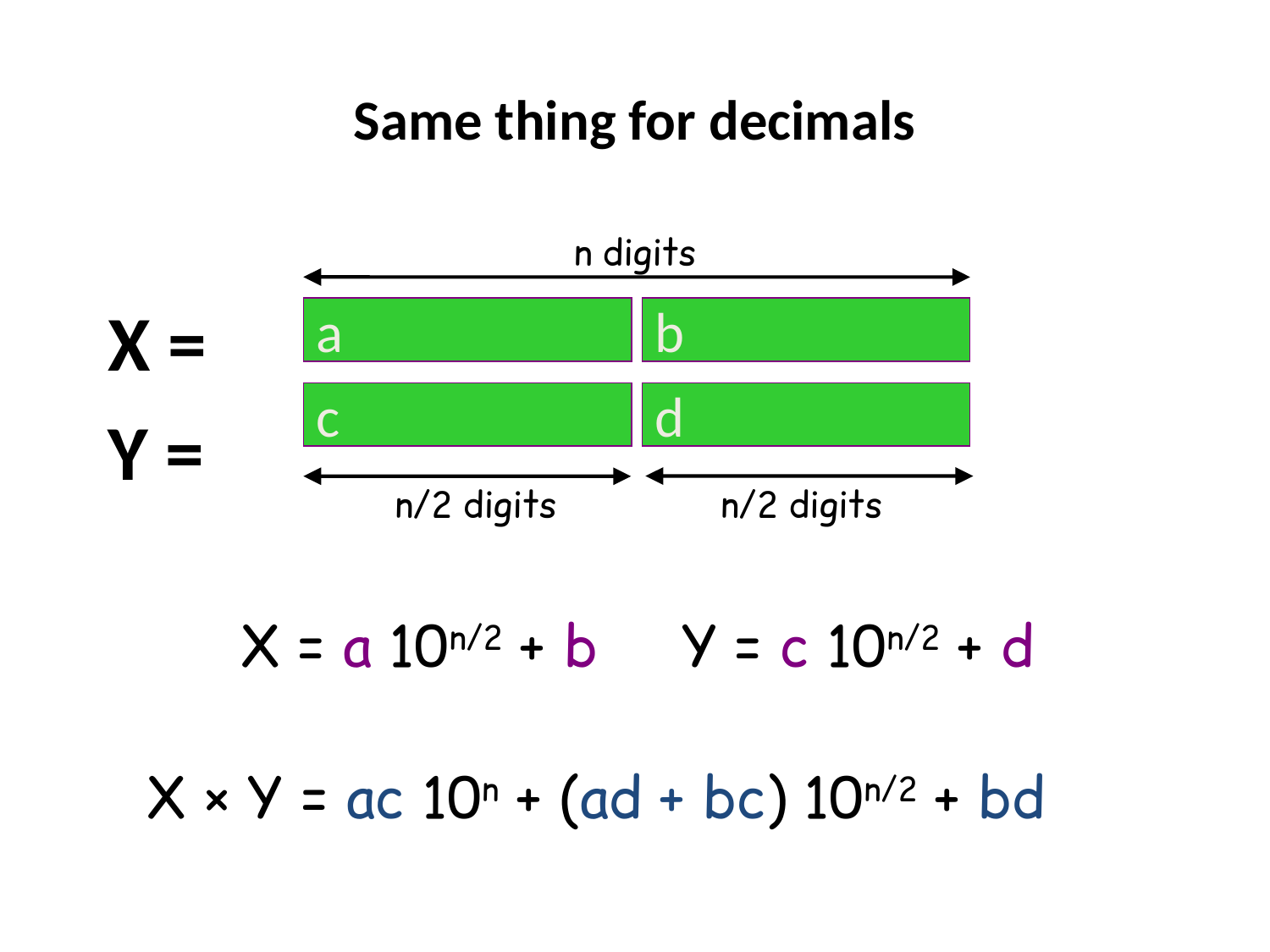

# Same thing for decimals
n digits

X =
Y =

a
b
c
d
n/2 digits

n/2 digits

X = a 10n/2 + b     Y = c 10n/2 + d
X × Y = ac 10n + (ad + bc) 10n/2 + bd